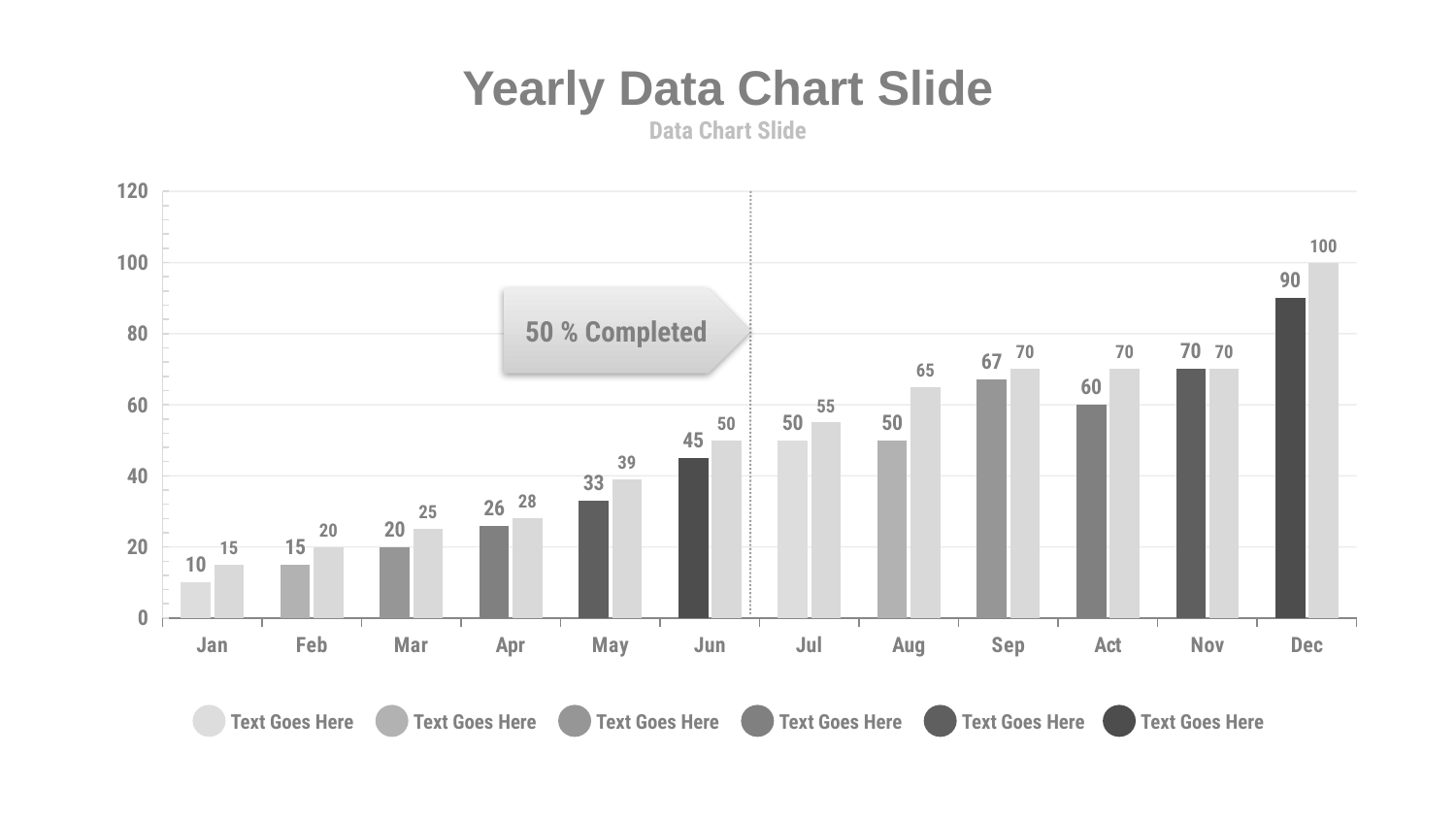

# Yearly Data Chart Slide
Data Chart Slide

### Chart

| Category | Series 1 | Series 2 |
|---|---|---|
| Jan | 10.0 | 15.0 |
| Feb | 15.0 | 20.0 |
| Mar | 20.0 | 25.0 |
| Apr | 26.0 | 28.0 |
| May | 33.0 | 39.0 |
| Jun | 45.0 | 50.0 |
| Jul | 50.0 | 55.0 |
| Aug | 50.0 | 65.0 |
| Sep | 67.0 | 70.0 |
| Act | 60.0 | 70.0 |
| Nov | 70.0 | 70.0 |
| Dec | 90.0 | 100.0 |
50 % Completed

Text Goes Here

Text Goes Here

Text Goes Here

Text Goes Here

Text Goes Here
Text Goes Here